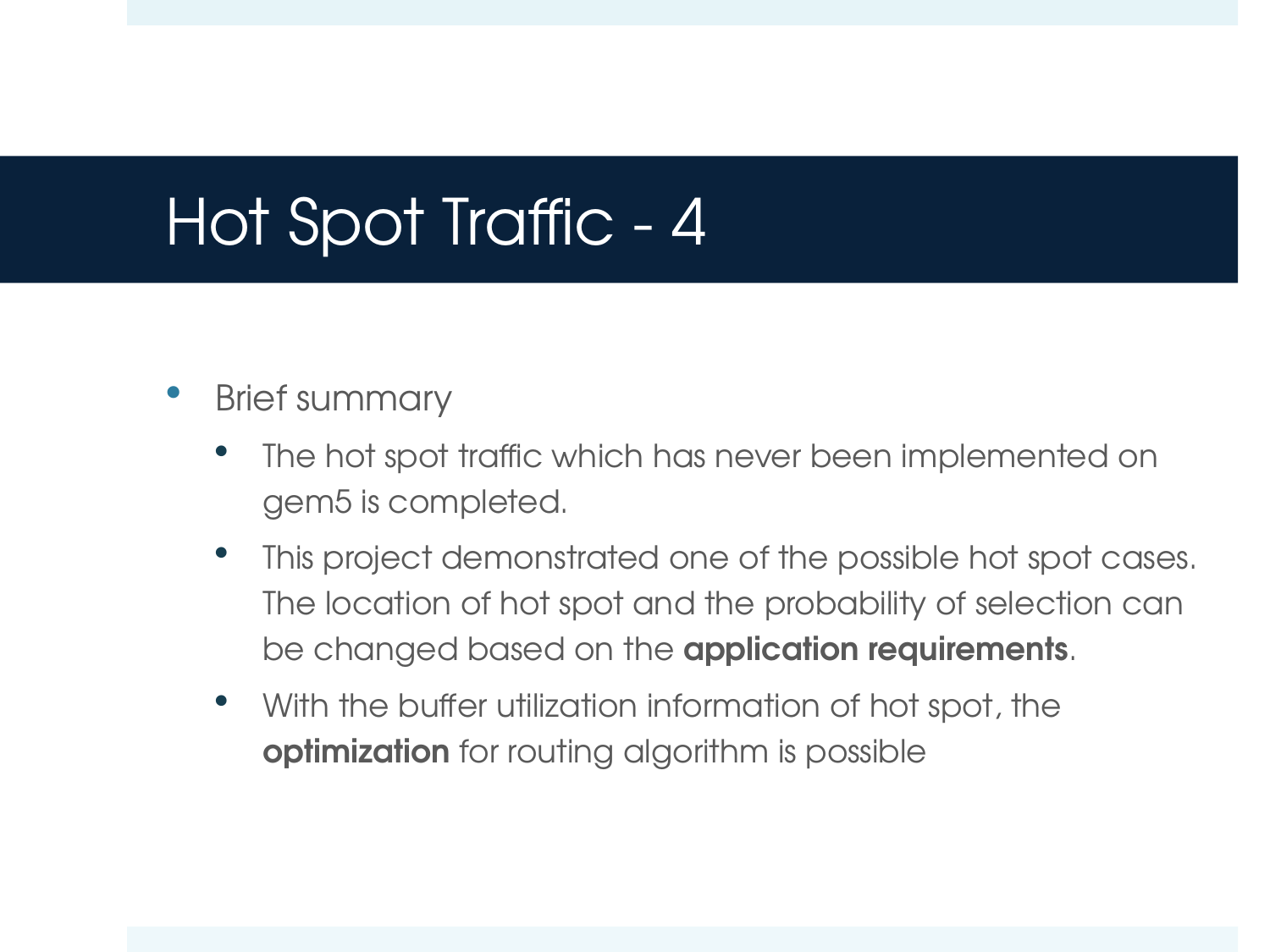

# Hot Spot Traffic - 4
Brief summary
The hot spot traffic which has never been implemented on gem5 is completed.
This project demonstrated one of the possible hot spot cases. The location of hot spot and the probability of selection can be changed based on the application requirements.
With the buffer utilization information of hot spot, the optimization for routing algorithm is possible